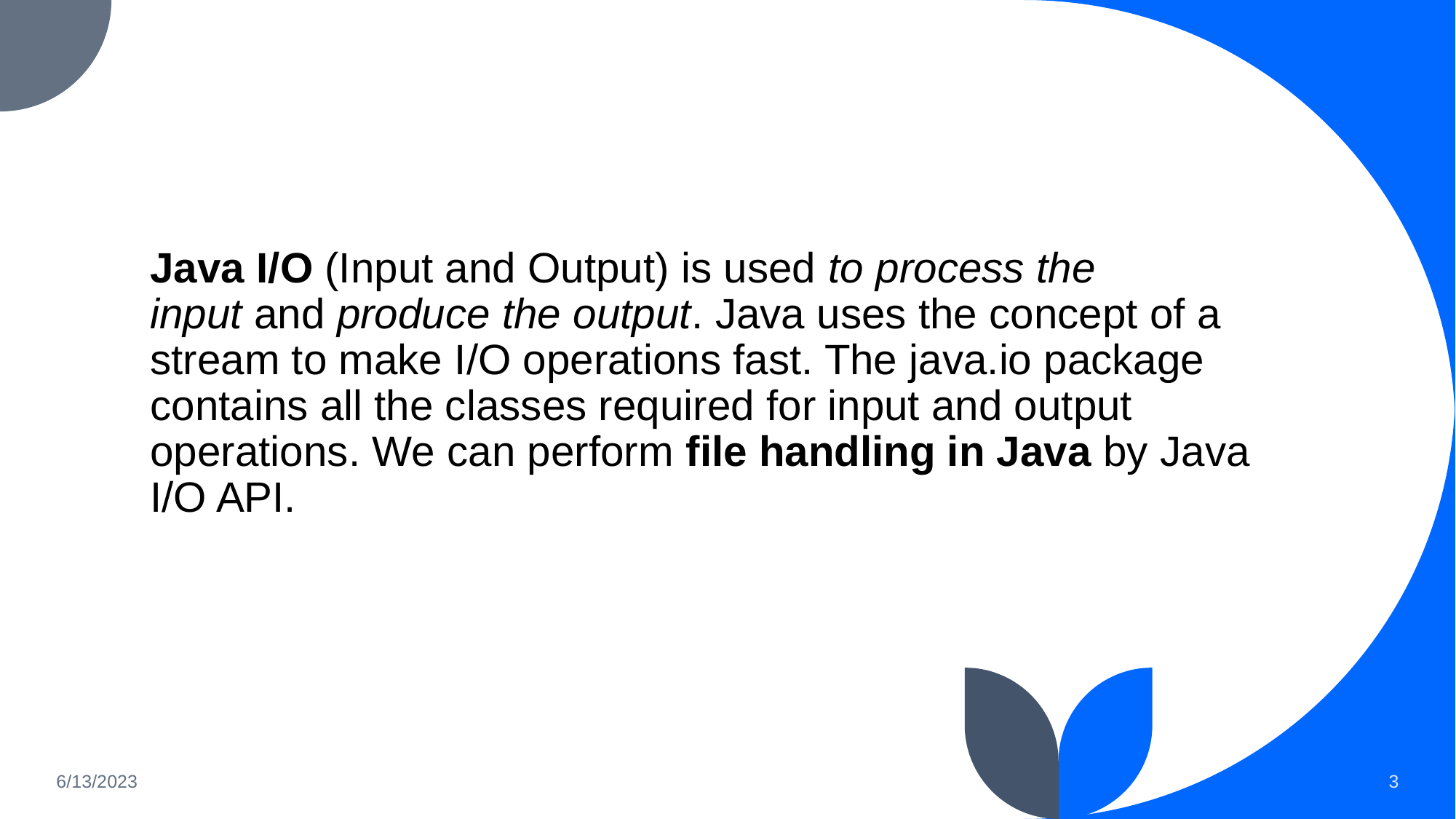

#
Java I/O (Input and Output) is used to process the input and produce the output. Java uses the concept of a stream to make I/O operations fast. The java.io package contains all the classes required for input and output operations. We can perform file handling in Java by Java I/O API.
6/13/2023

3